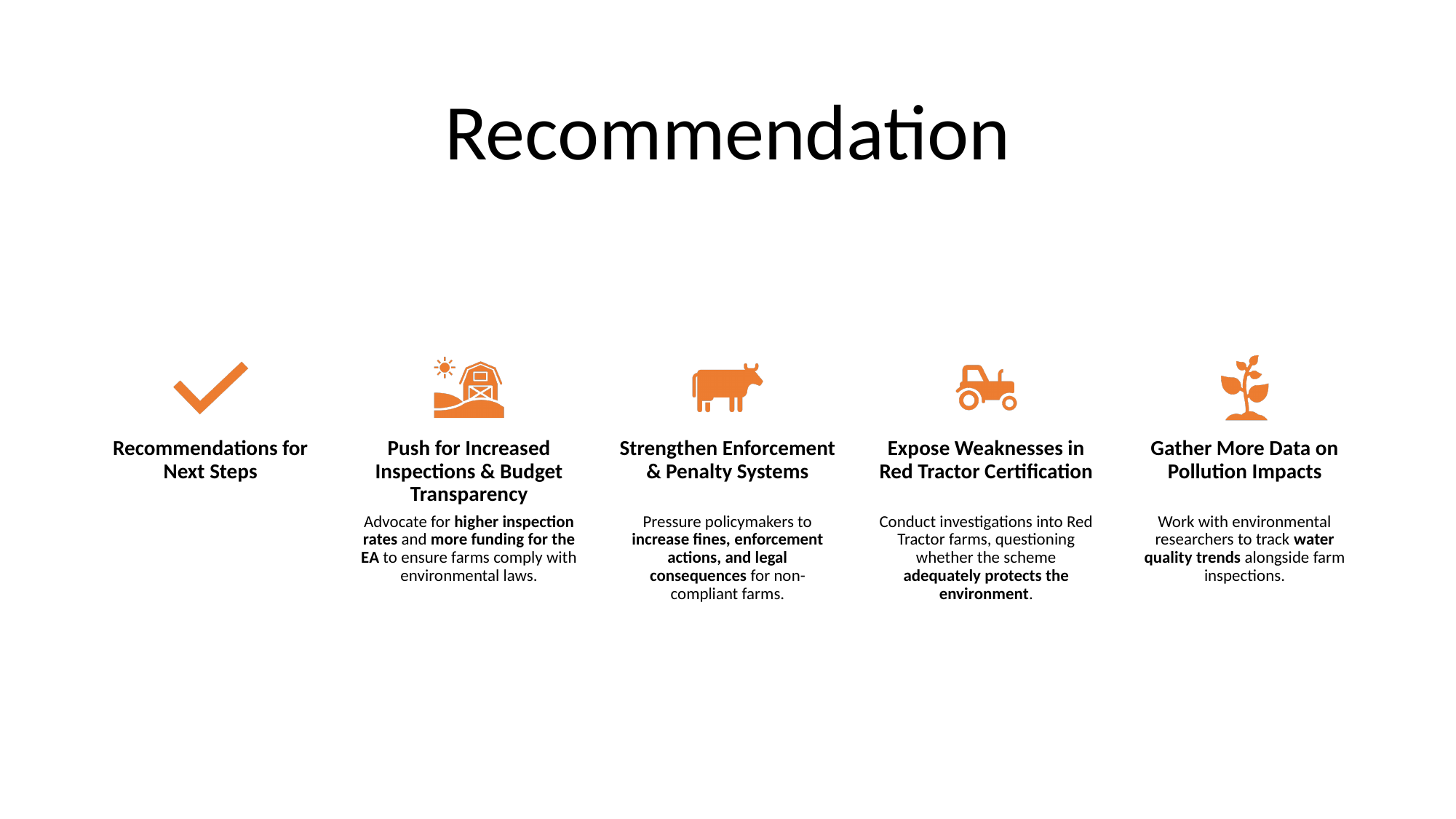

# Recommendation
Recommendations for Next Steps
Push for Increased Inspections & Budget Transparency
Advocate for higher inspection rates and more funding for the EA to ensure farms comply with environmental laws.
Strengthen Enforcement & Penalty Systems
Pressure policymakers to increase fines, enforcement actions, and legal consequences for non-compliant farms.
Expose Weaknesses in Red Tractor Certification
Conduct investigations into Red Tractor farms, questioning whether the scheme adequately protects the environment.
Gather More Data on Pollution Impacts
Work with environmental researchers to track water quality trends alongside farm inspections.